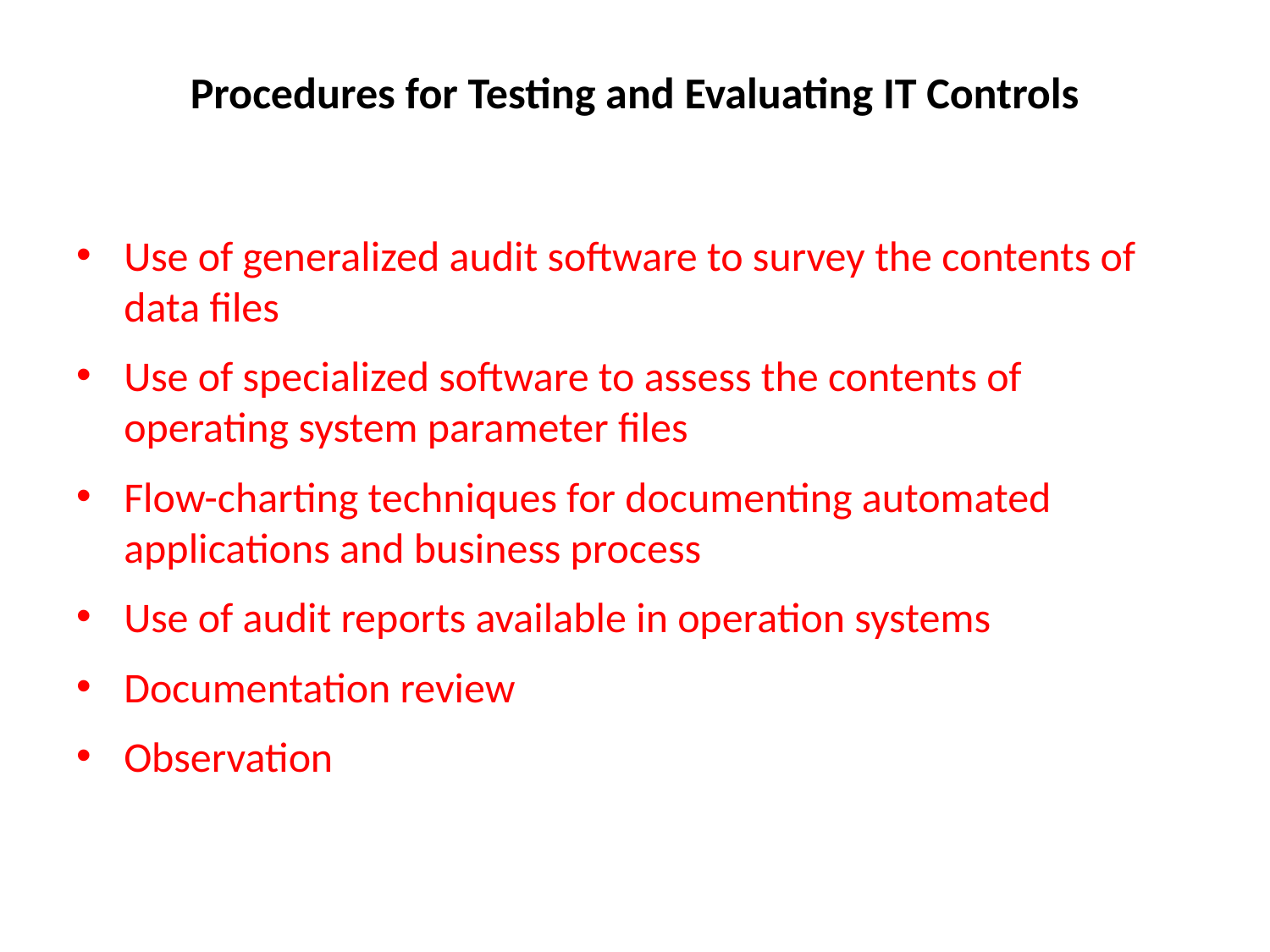

# Procedures for Testing and Evaluating IT Controls
Use of generalized audit software to survey the contents of data files
Use of specialized software to assess the contents of operating system parameter files
Flow-charting techniques for documenting automated applications and business process
Use of audit reports available in operation systems
Documentation review
Observation